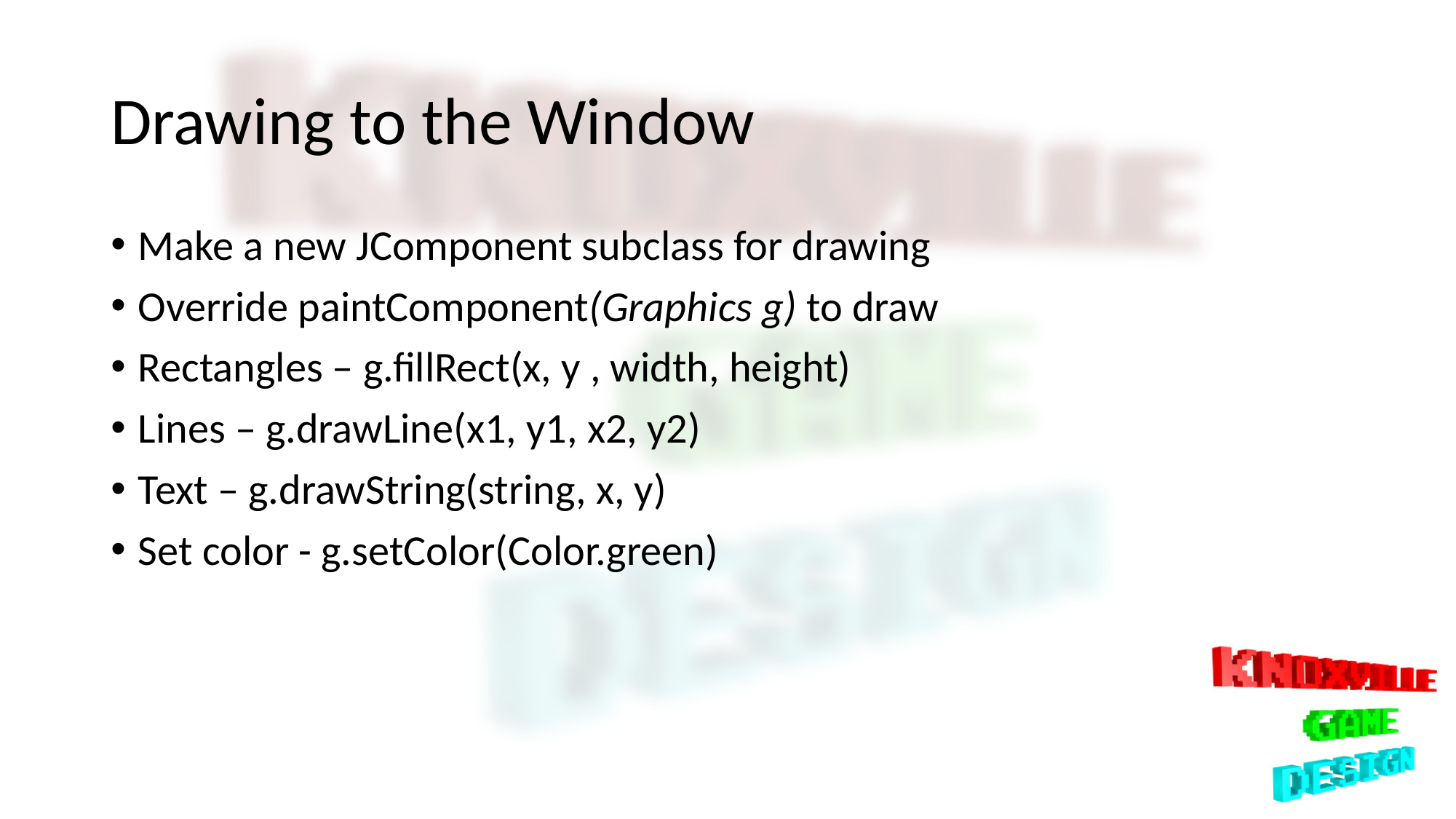

# Drawing to the Window
Make a new JComponent subclass for drawing
Override paintComponent(Graphics g) to draw
Rectangles – g.fillRect(x, y , width, height)
Lines – g.drawLine(x1, y1, x2, y2)
Text – g.drawString(string, x, y)
Set color - g.setColor(Color.green)